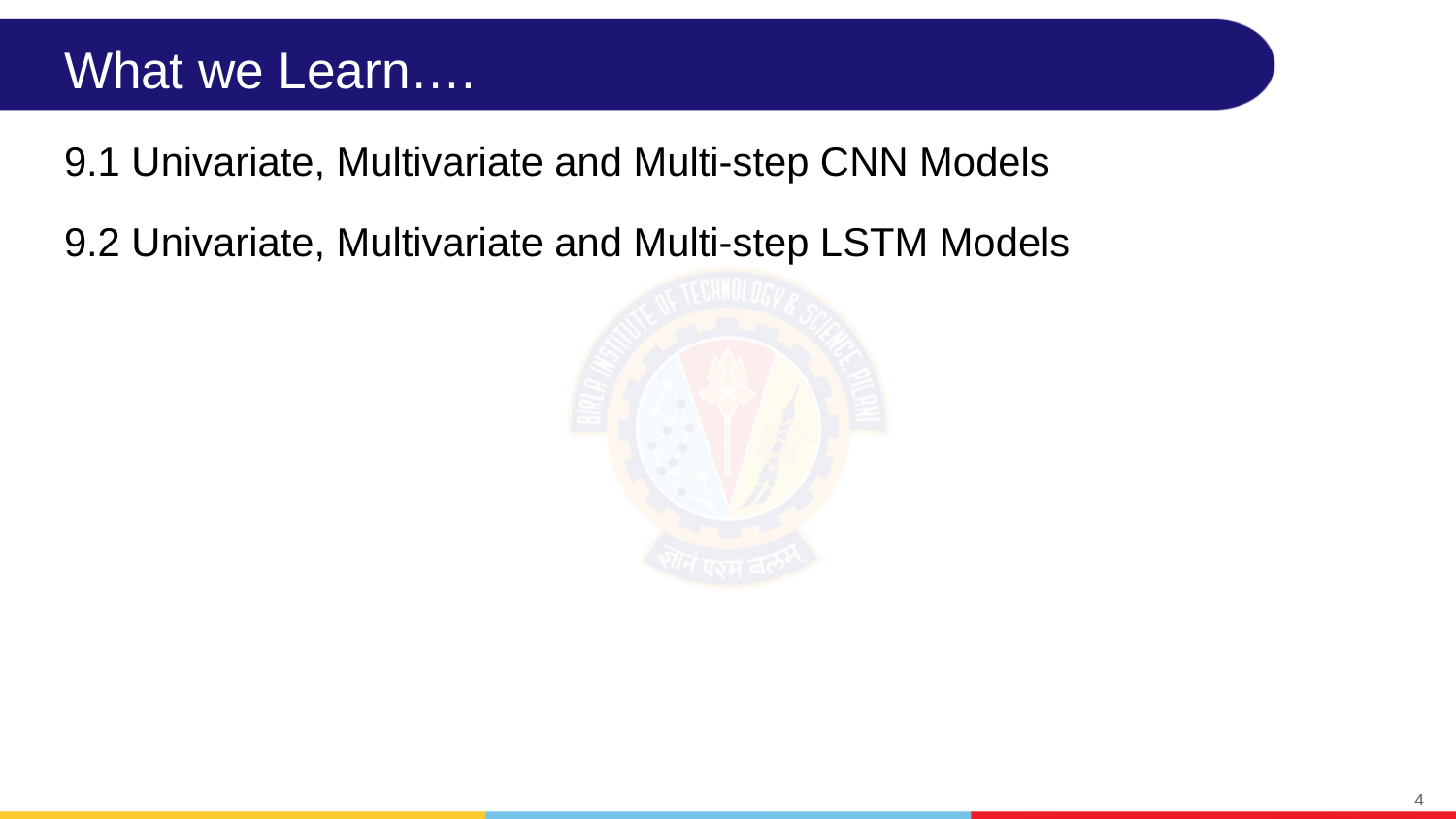

# What we Learn….
9.1 Univariate, Multivariate and Multi-step CNN Models
9.2 Univariate, Multivariate and Multi-step LSTM Models

4